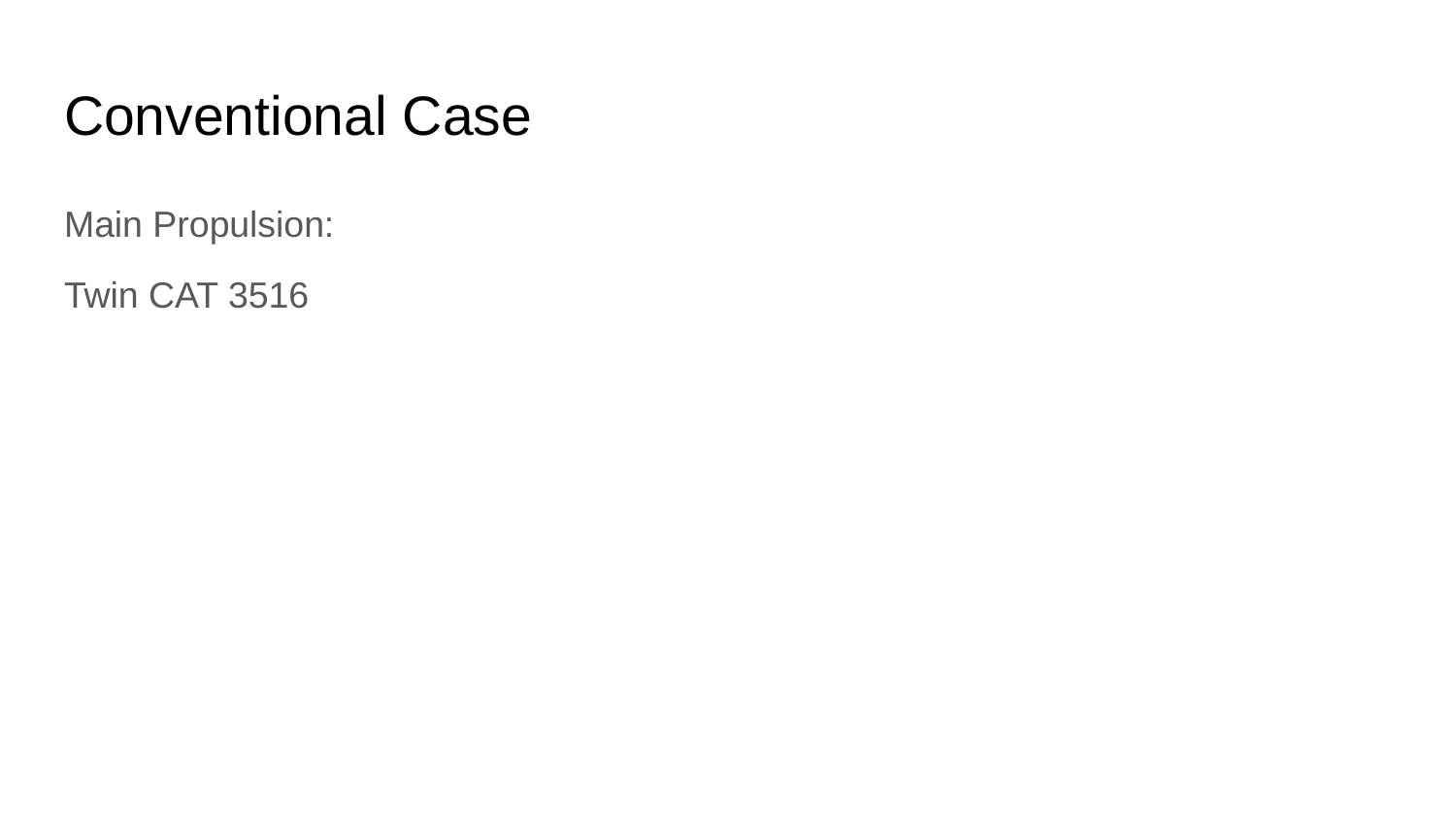

# Conventional Case
Main Propulsion:
Twin CAT 3516